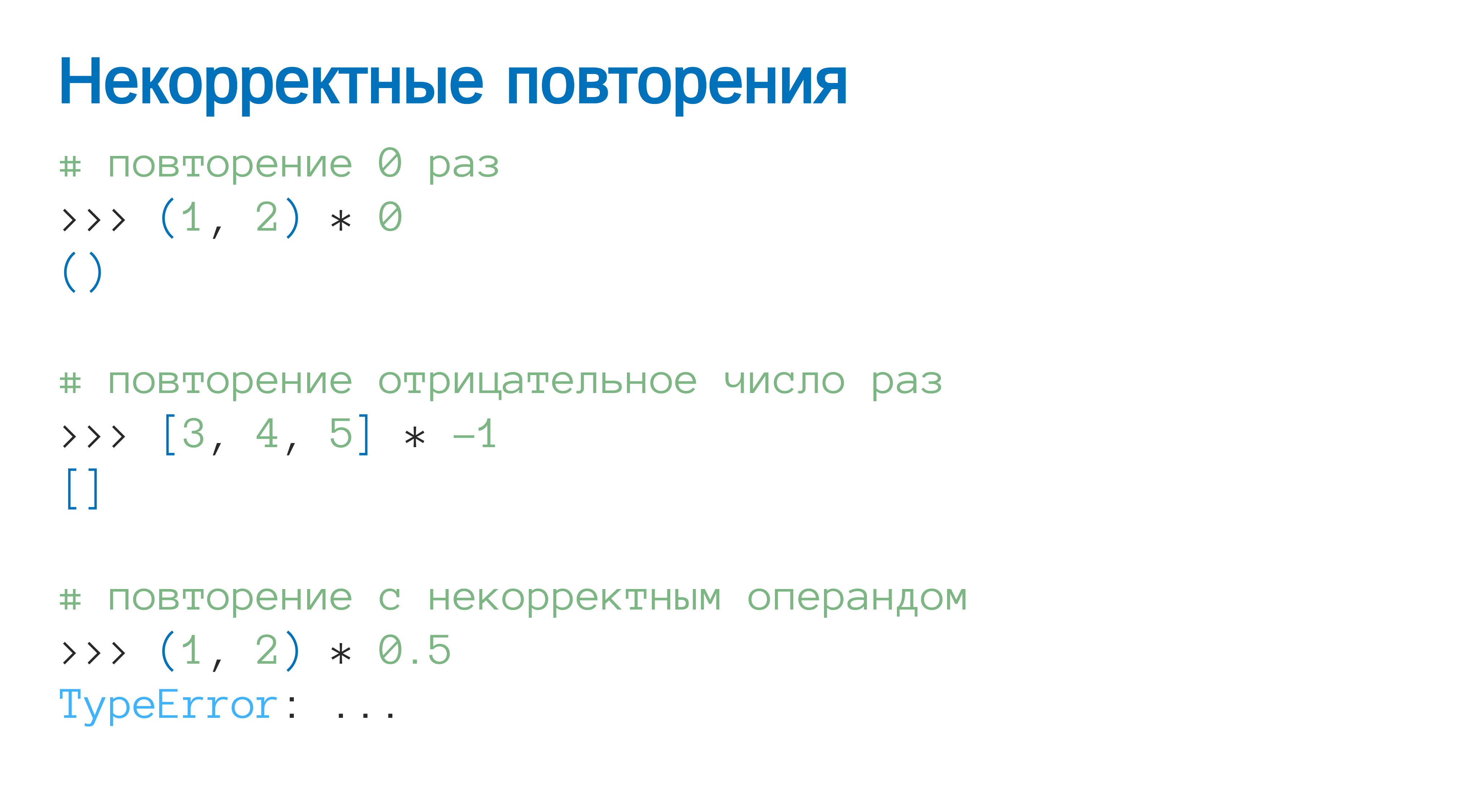

# Некорректные повторения
# повторение 0 раз
>>> (1, 2) * 0
()

# повторение отрицательное число раз
>>> [3, 4, 5] * -1
[]

# повторение с некорректным операндом
>>> (1, 2) * 0.5
TypeError: ...
6